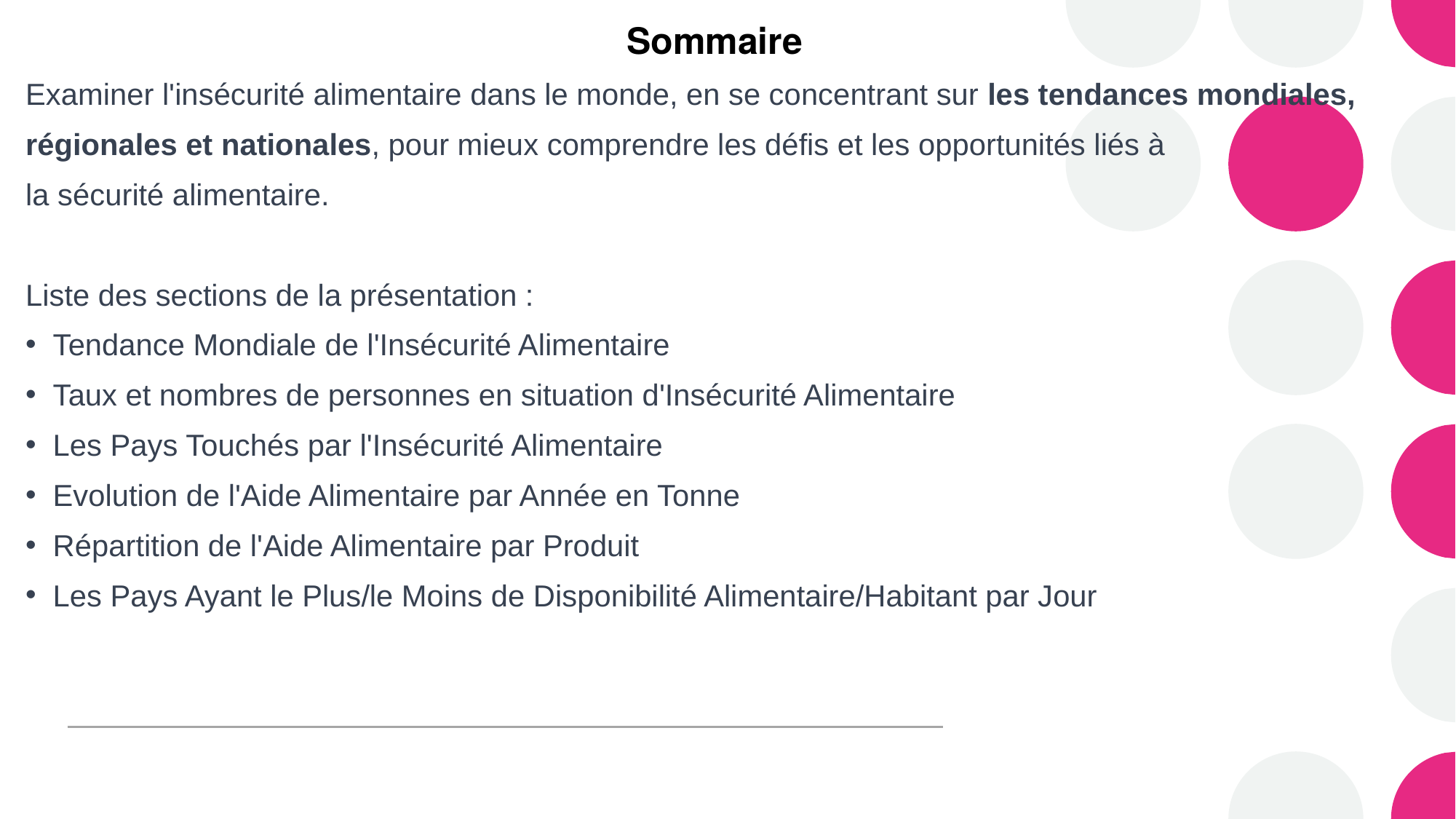

Sommaire
Examiner l'insécurité alimentaire dans le monde, en se concentrant sur les tendances mondiales,
régionales et nationales, pour mieux comprendre les défis et les opportunités liés à
la sécurité alimentaire.

Liste des sections de la présentation :
Tendance Mondiale de l'Insécurité Alimentaire
Taux et nombres de personnes en situation d'Insécurité Alimentaire
Les Pays Touchés par l'Insécurité Alimentaire
Evolution de l'Aide Alimentaire par Année en Tonne
Répartition de l'Aide Alimentaire par Produit
Les Pays Ayant le Plus/le Moins de Disponibilité Alimentaire/Habitant par Jour